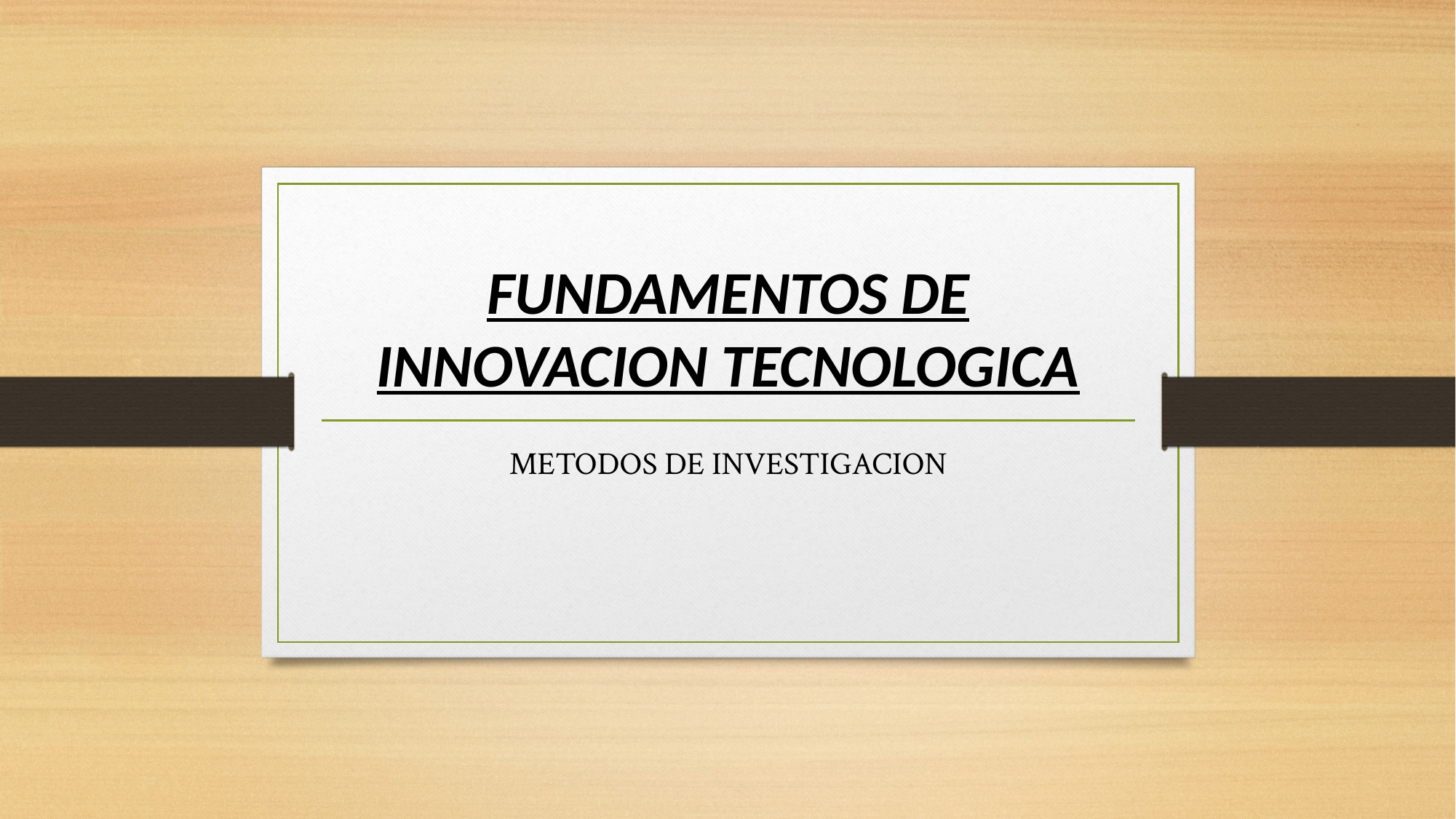

# FUNDAMENTOS DE INNOVACION TECNOLOGICA
METODOS DE INVESTIGACION